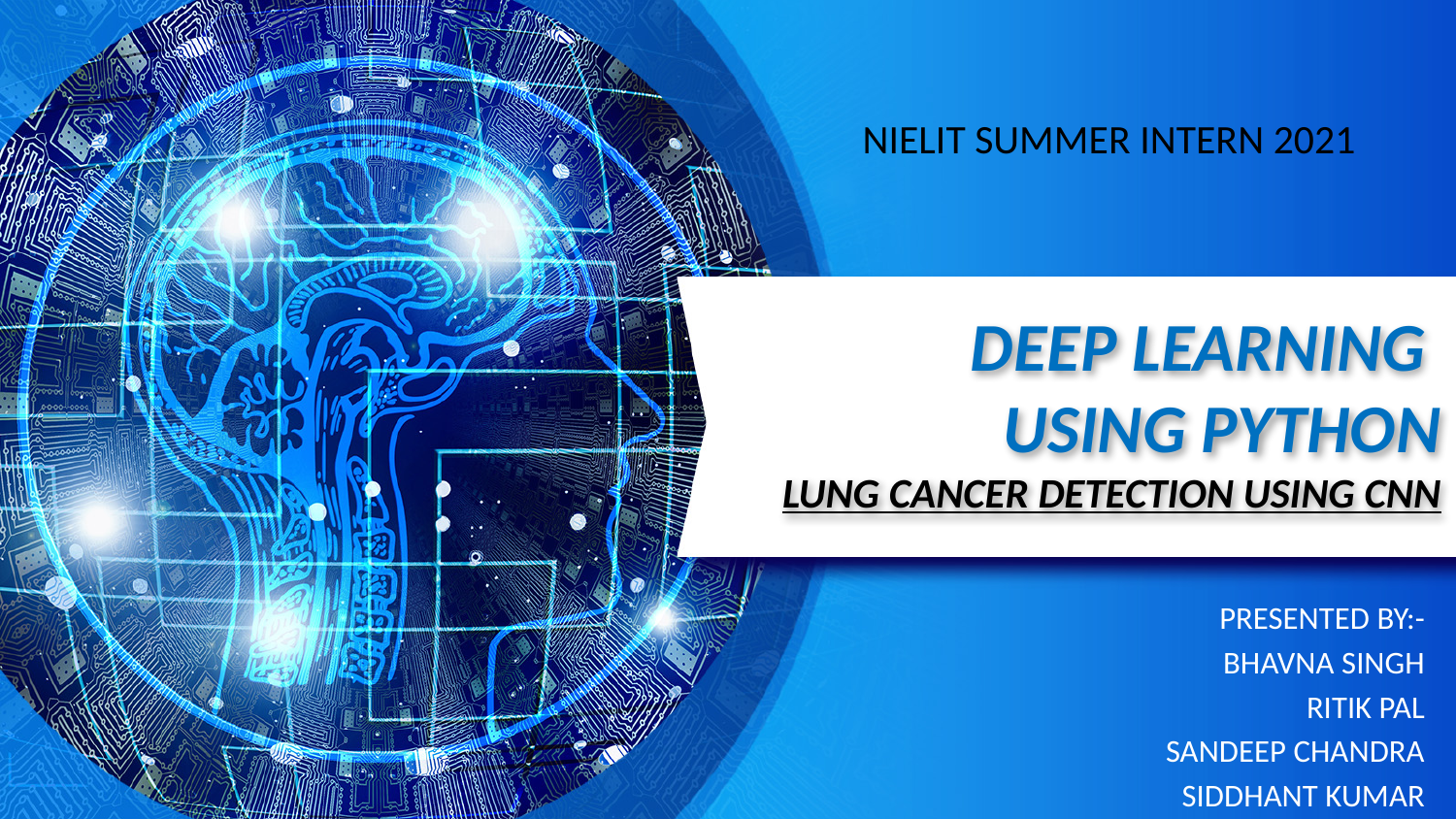

NIELIT SUMMER INTERN 2021
# DEEP LEARNING USING PYTHON LUNG CANCER DETECTION USING CNN
PRESENTED BY:-
BHAVNA SINGH
RITIK PAL
SANDEEP CHANDRA
SIDDHANT KUMAR